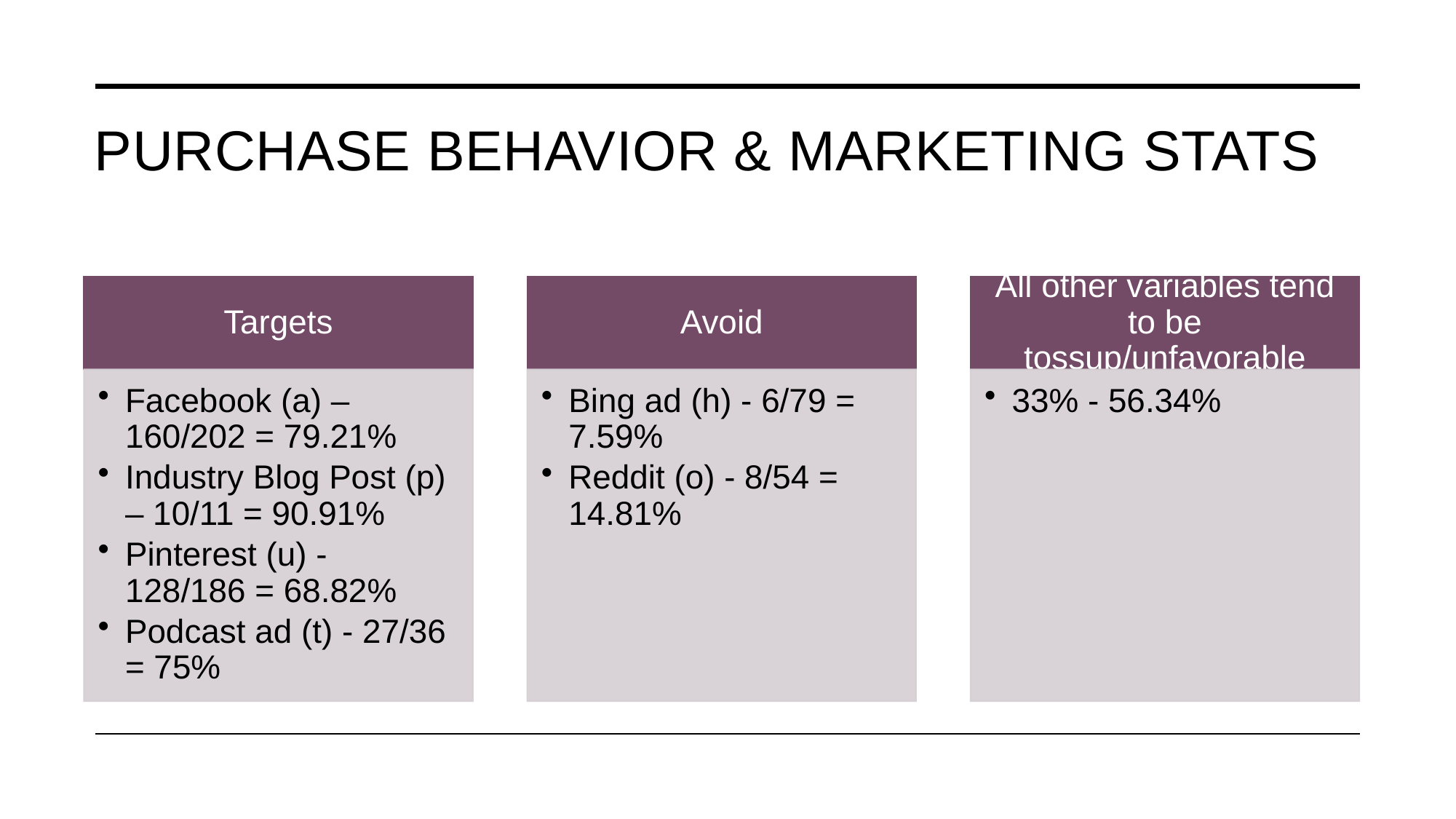

# Purchase Behavior & Marketing Stats
Targets
Facebook (a) – 160/202 = 79.21%
Industry Blog Post (p) – 10/11 = 90.91%
Pinterest (u) - 128/186 = 68.82%
Podcast ad (t) - 27/36 = 75%
Avoid
Bing ad (h) - 6/79 = 7.59%
Reddit (o) - 8/54 = 14.81%
All other variables tend to be tossup/unfavorable
33% - 56.34%